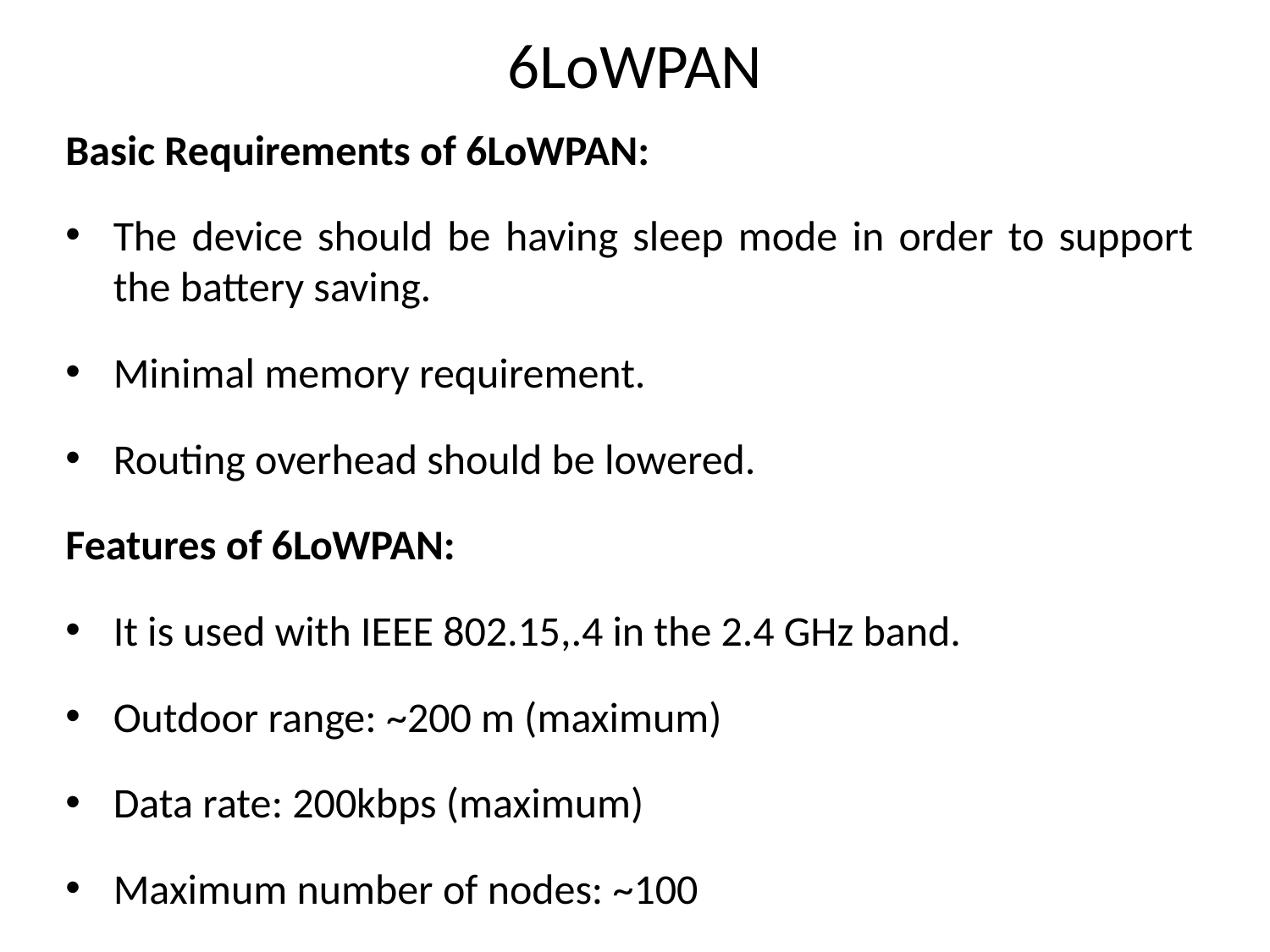

# 6LoWPAN
Basic Requirements of 6LoWPAN:
The device should be having sleep mode in order to support the battery saving.
Minimal memory requirement.
Routing overhead should be lowered.
Features of 6LoWPAN:
It is used with IEEE 802.15,.4 in the 2.4 GHz band.
Outdoor range: ~200 m (maximum)
Data rate: 200kbps (maximum)
Maximum number of nodes: ~100